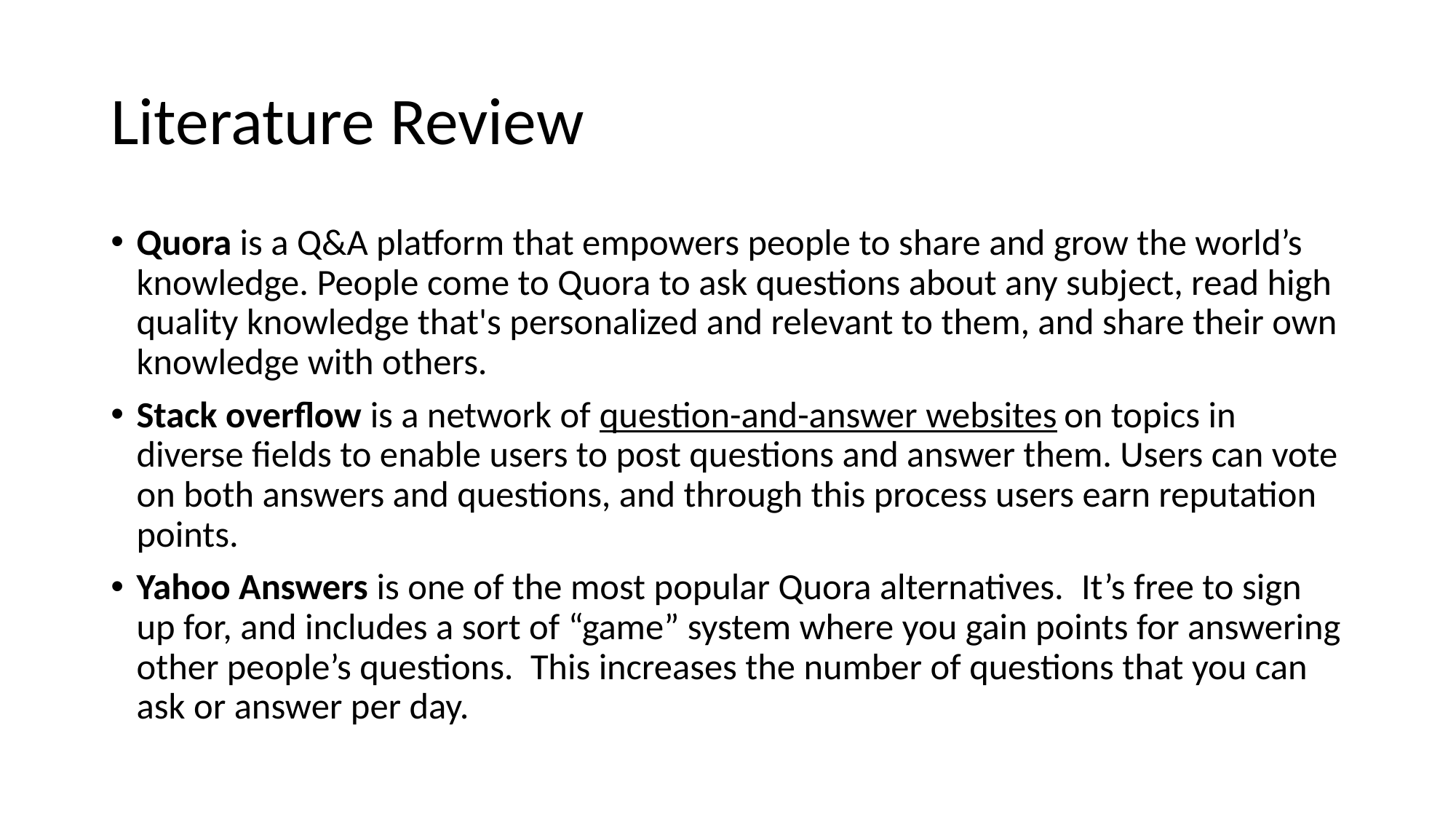

# Literature Review
Quora is a Q&A platform that empowers people to share and grow the world’s knowledge. People come to Quora to ask questions about any subject, read high quality knowledge that's personalized and relevant to them, and share their own knowledge with others.
Stack overflow is a network of question-and-answer websites on topics in diverse fields to enable users to post questions and answer them. Users can vote on both answers and questions, and through this process users earn reputation points.
Yahoo Answers is one of the most popular Quora alternatives.  It’s free to sign up for, and includes a sort of “game” system where you gain points for answering other people’s questions.  This increases the number of questions that you can ask or answer per day.